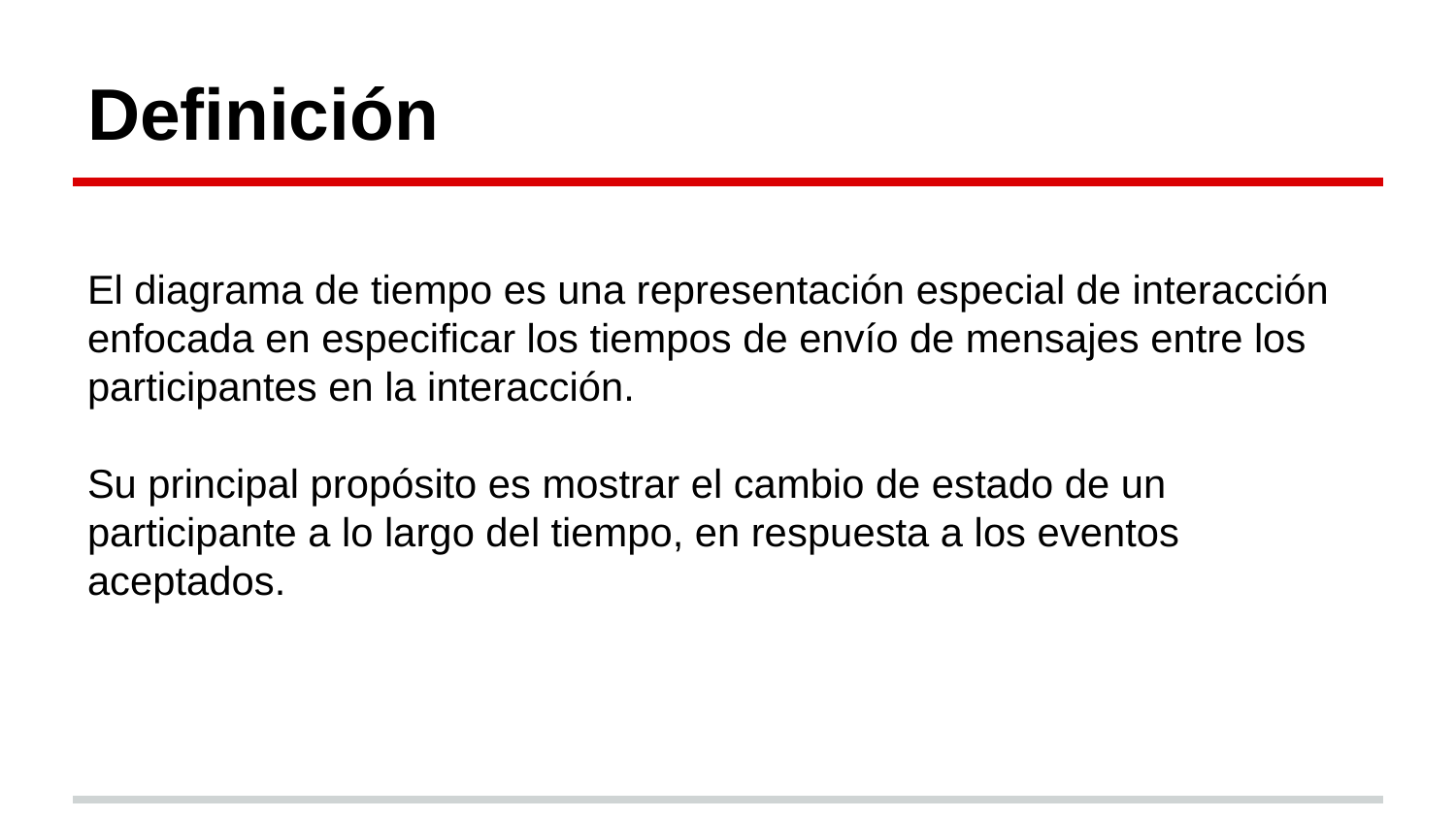

# Definición

El diagrama de tiempo es una representación especial de interacción enfocada en especificar los tiempos de envío de mensajes entre los participantes en la interacción.

Su principal propósito es mostrar el cambio de estado de un participante a lo largo del tiempo, en respuesta a los eventos aceptados.